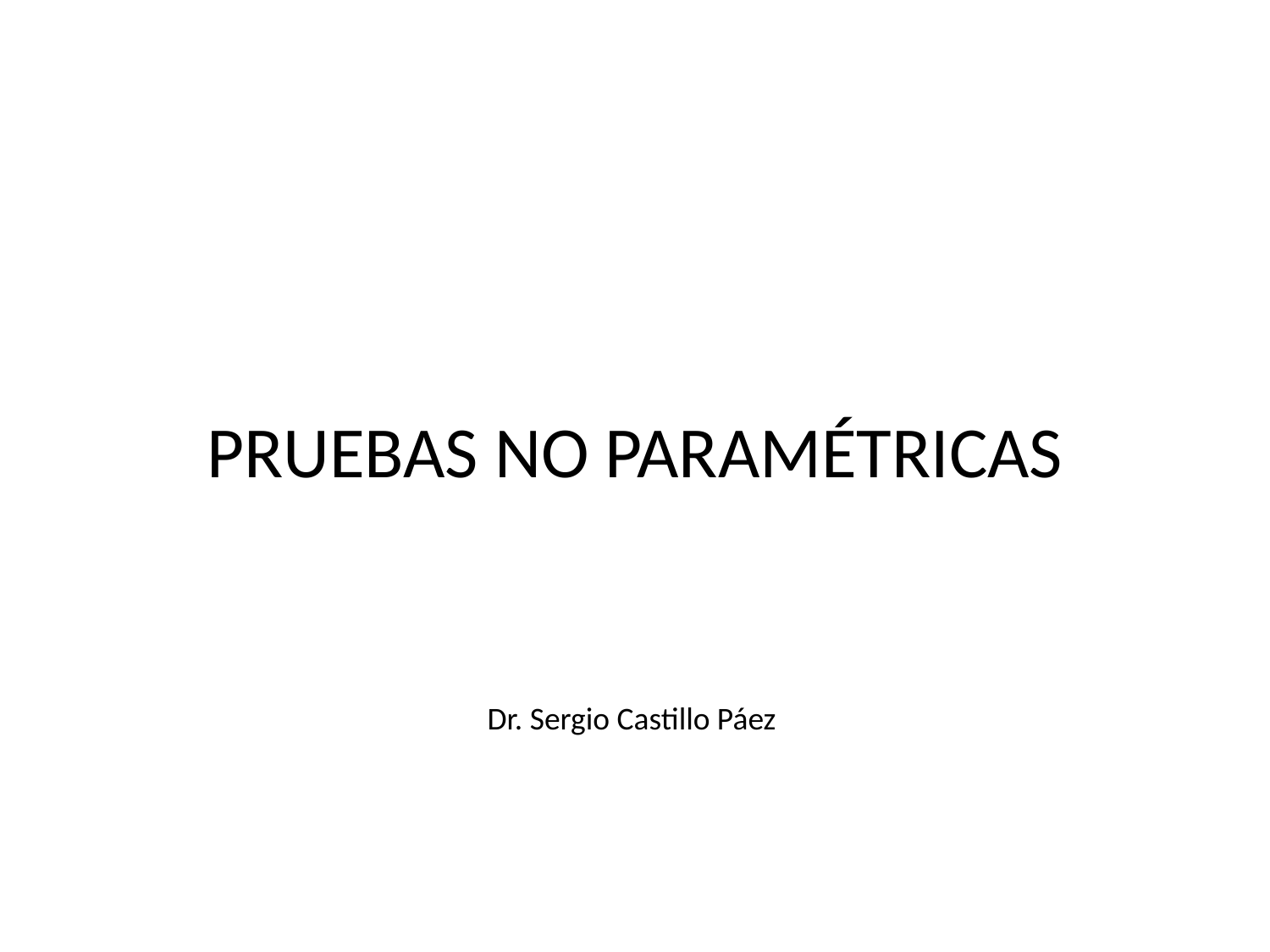

# PRUEBAS NO PARAMÉTRICAS
Dr. Sergio Castillo Páez